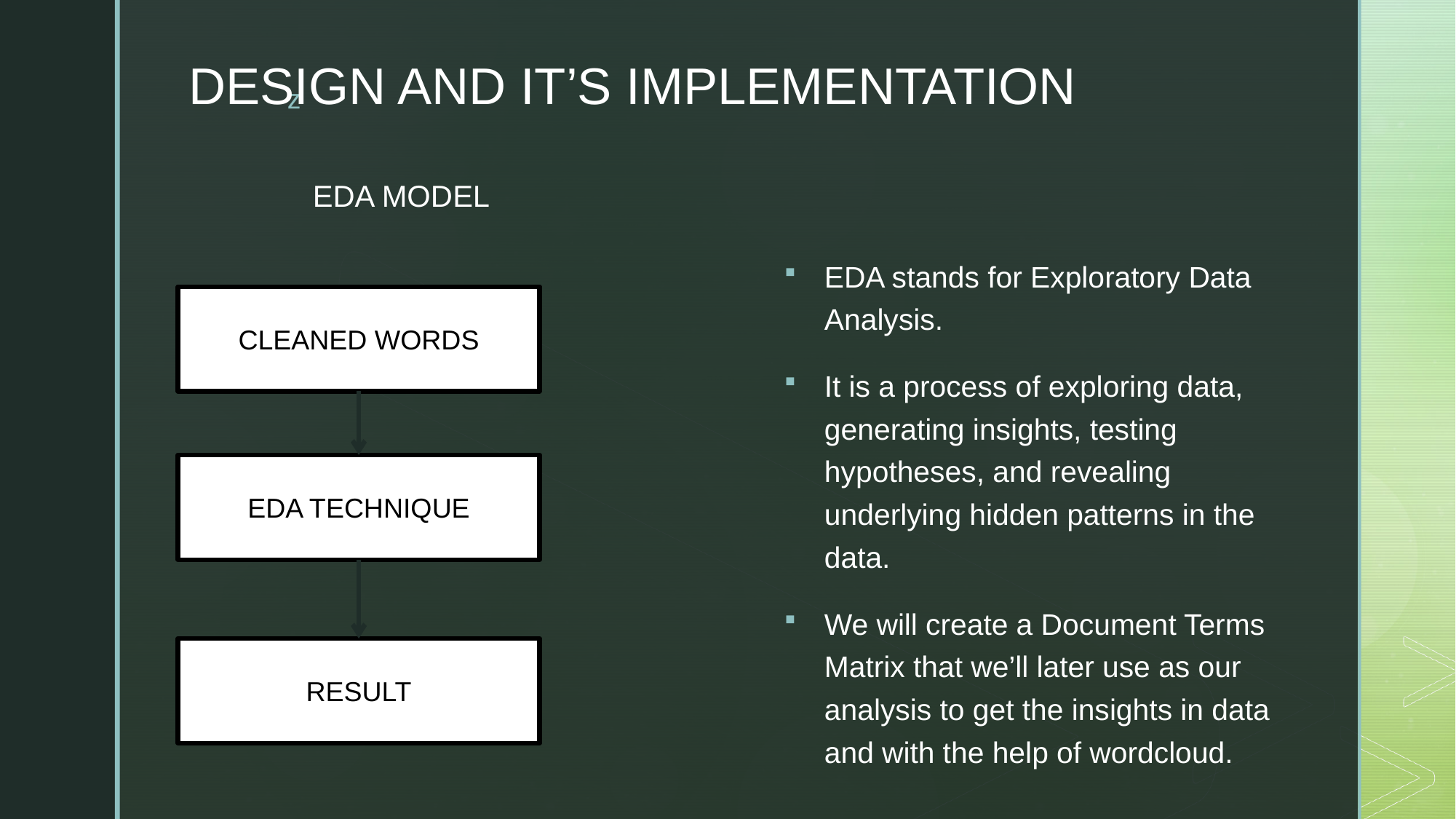

DESIGN AND IT’S IMPLEMENTATION
EDA MODEL
EDA stands for Exploratory Data Analysis.
It is a process of exploring data, generating insights, testing hypotheses, and revealing underlying hidden patterns in the data.
We will create a Document Terms Matrix that we’ll later use as our analysis to get the insights in data and with the help of wordcloud.
CLEANED WORDS
EDA TECHNIQUE
RESULT